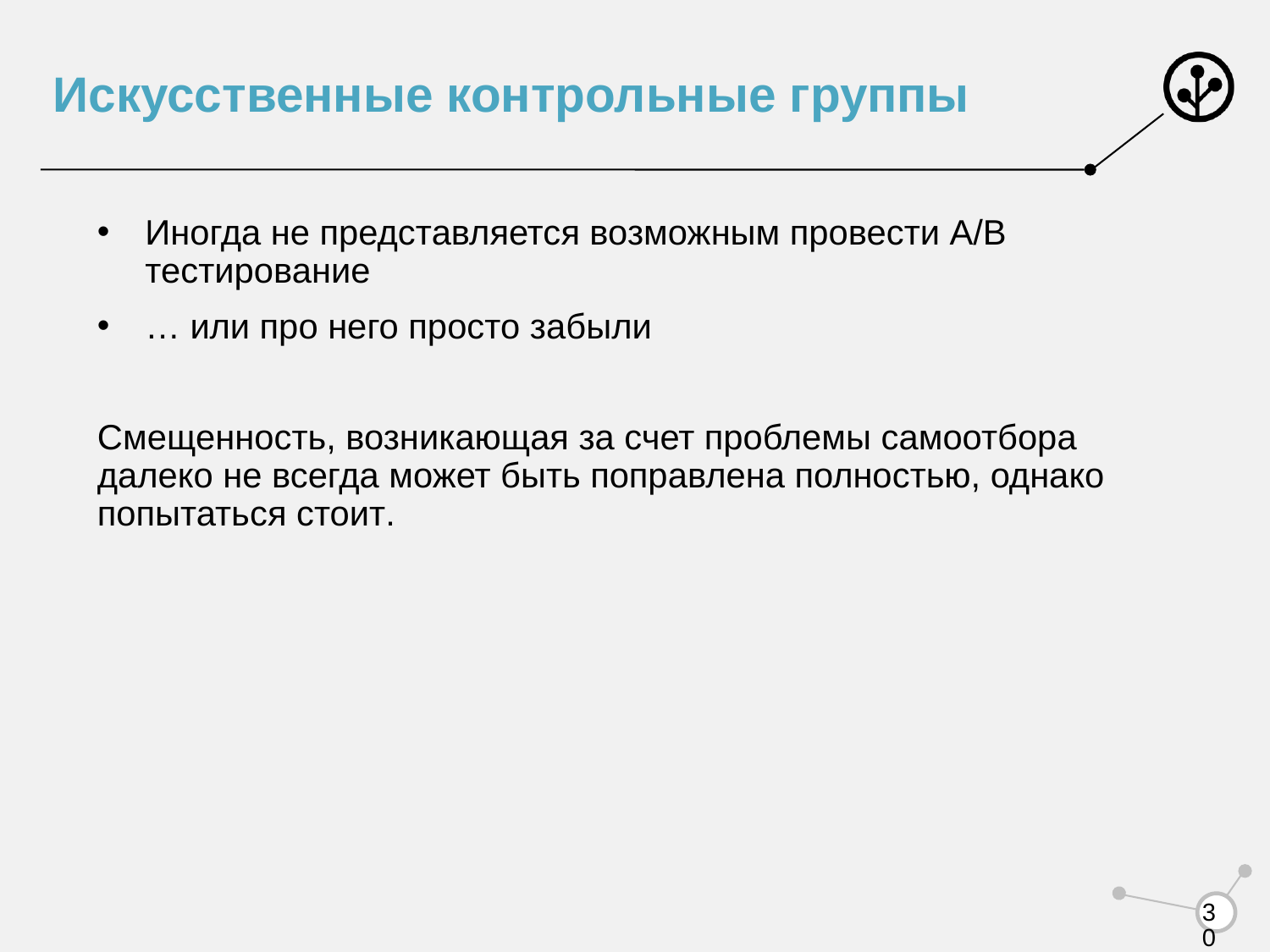

# Искусственные контрольные группы
Иногда не представляется возможным провести A/B тестирование
… или про него просто забыли

Смещенность, возникающая за счет проблемы самоотбора далеко не всегда может быть поправлена полностью, однако попытаться стоит.

30